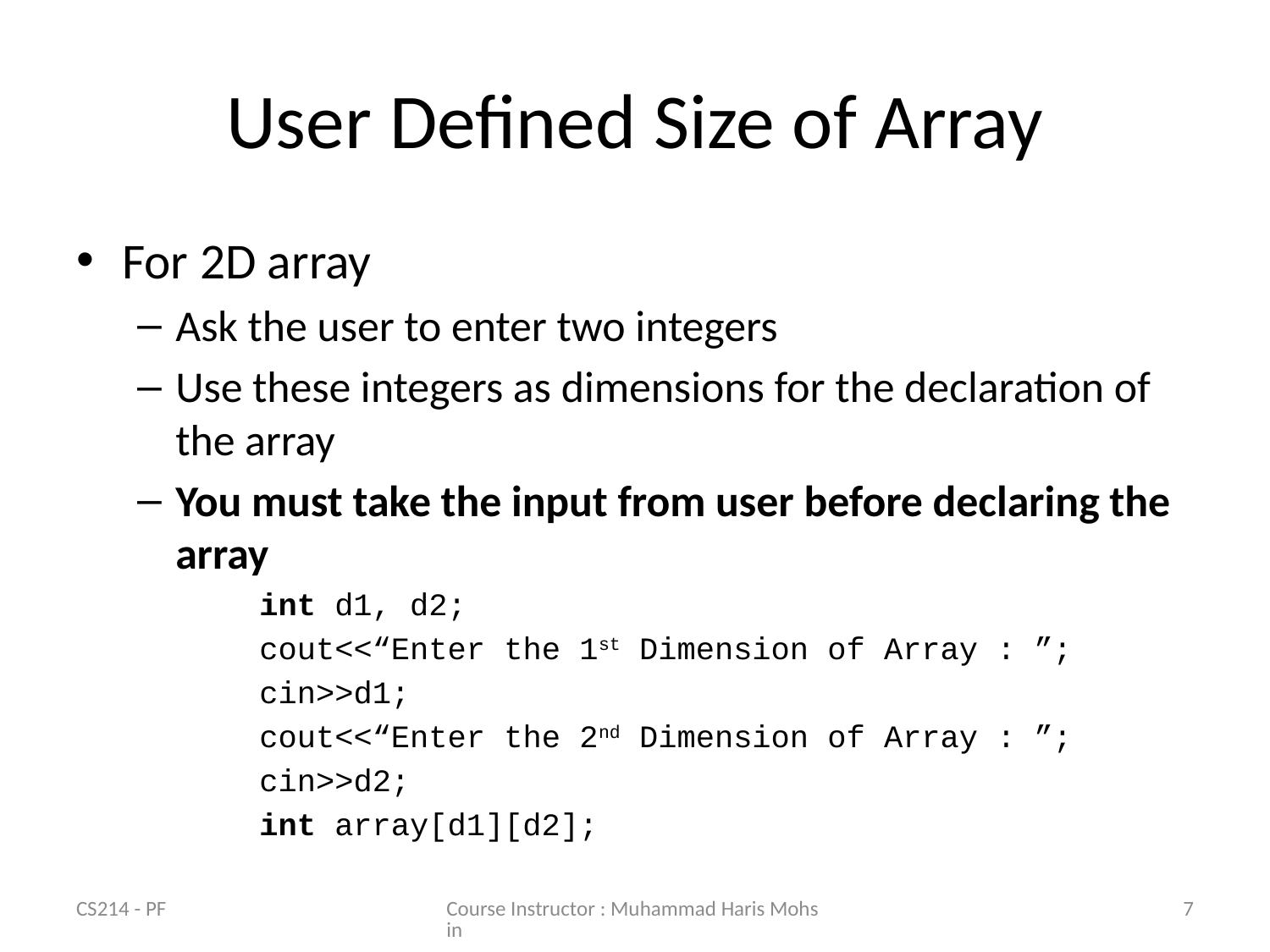

# User Defined Size of Array
For 2D array
Ask the user to enter two integers
Use these integers as dimensions for the declaration of the array
You must take the input from user before declaring the array
int d1, d2;
cout<<“Enter the 1st Dimension of Array : ”;
cin>>d1;
cout<<“Enter the 2nd Dimension of Array : ”;
cin>>d2;
int array[d1][d2];
CS214 - PF
Course Instructor : Muhammad Haris Mohsin
7